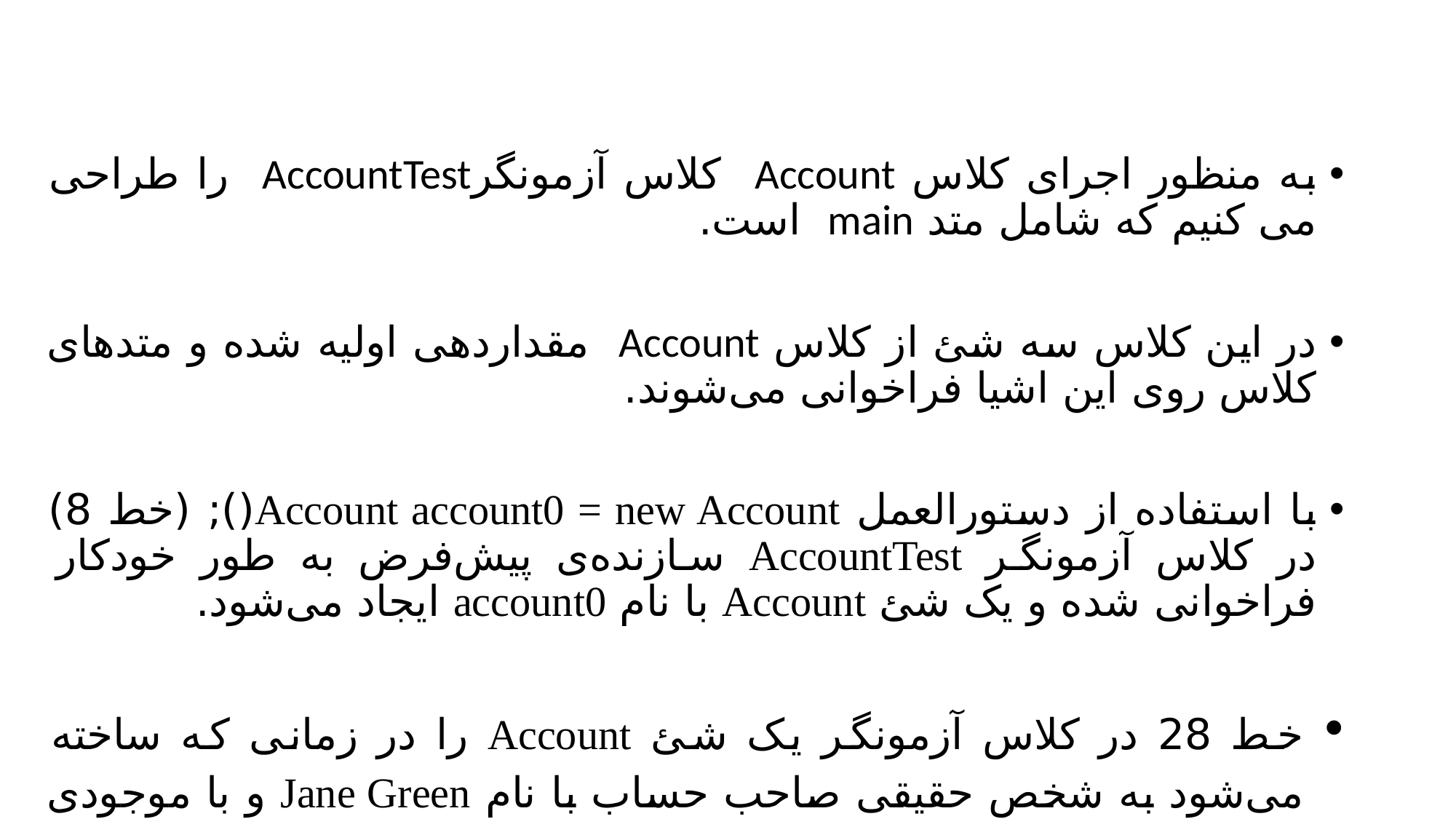

به منظور اجرای کلاس Account  کلاس آزمونگرAccountTest  را طراحی می کنیم که شامل متد main  است.

در این کلاس سه شئ از کلاس Account  مقداردهی اولیه شده و متدهای کلاس روی این اشیا فراخوانی می‌شوند.

با استفاده از دستورالعمل Account account0 = new Account(); (خط 8) در کلاس آزمونگر AccountTest سازنده‌ی پیش‌فرض به طور خودکار فراخوانی شده و یک شئ Account با نام account0 ایجاد می‌شود.

خط 28 در کلاس آزمونگر یک شئ Account را در زمانی که ساخته می‌شود به شخص حقیقی صاحب حساب با نام Jane Green و با موجودی اولیه‌ی $50 اختصاص می‌دهد:
Account account1 = new Account("Jane Green", 50.0);